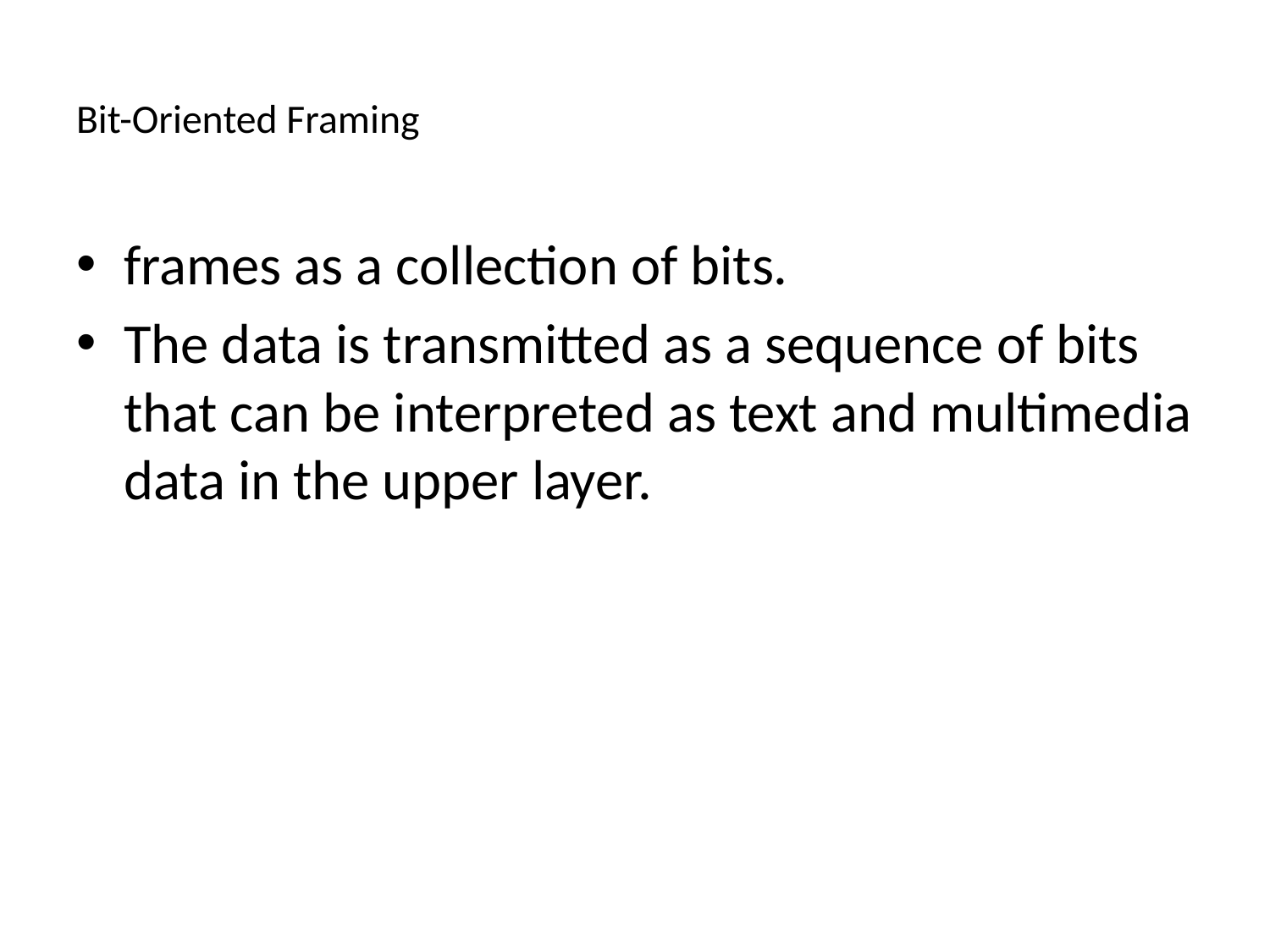

# Bit-Oriented Framing
frames as a collection of bits.
The data is transmitted as a sequence of bits that can be interpreted as text and multimedia data in the upper layer.